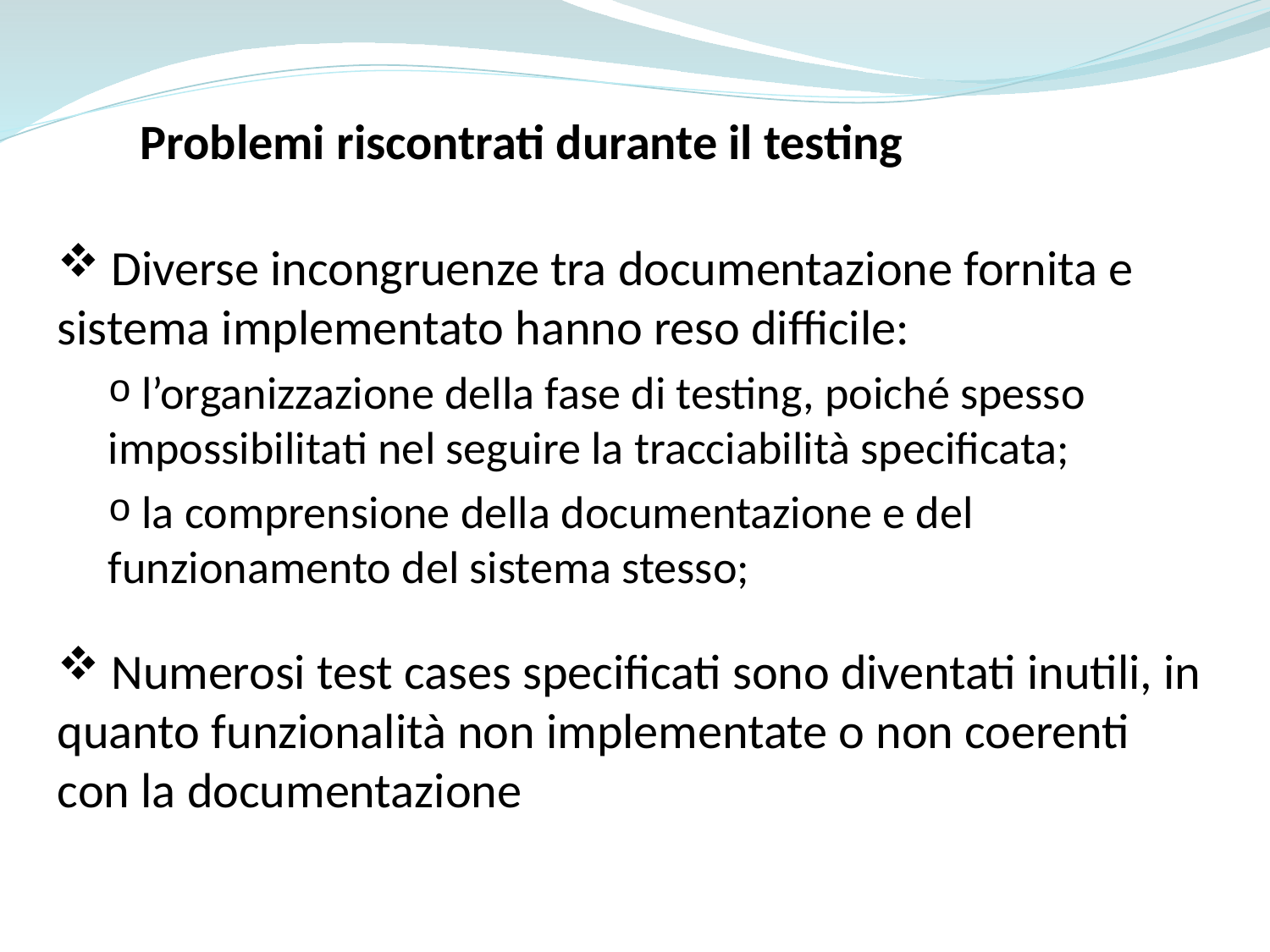

Problemi riscontrati durante il testing
 Diverse incongruenze tra documentazione fornita e sistema implementato hanno reso difficile:
 l’organizzazione della fase di testing, poiché spesso impossibilitati nel seguire la tracciabilità specificata;
 la comprensione della documentazione e del  funzionamento del sistema stesso;

 Numerosi test cases specificati sono diventati inutili, in quanto funzionalità non implementate o non coerenti con la documentazione